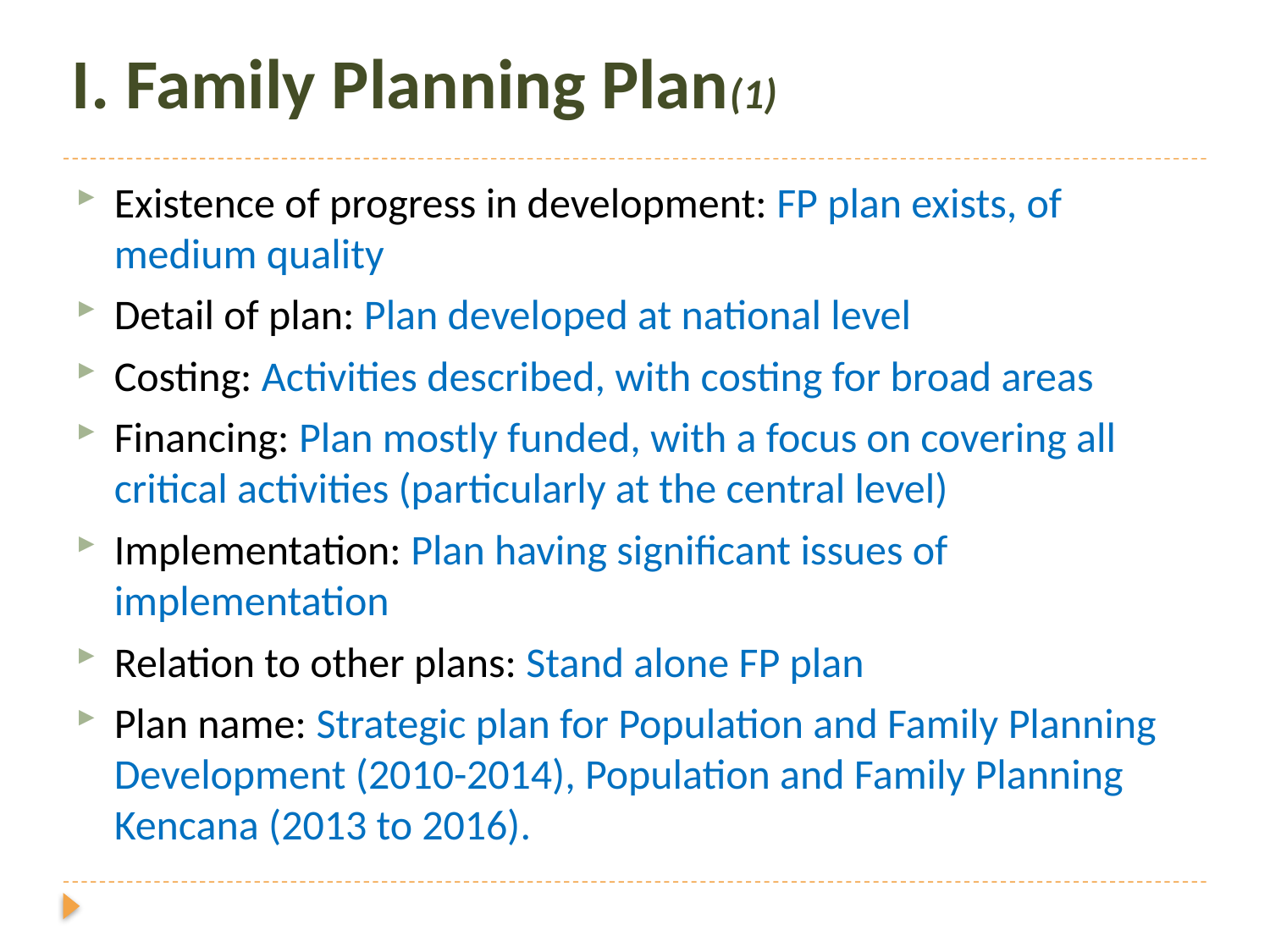

# I. Family Planning Plan(1)
Existence of progress in development: FP plan exists, of  medium quality
Detail of plan: Plan developed at national level
Costing: Activities described, with costing for broad areas
Financing: Plan mostly funded, with a focus on covering all critical activities (particularly at the central level)
Implementation: Plan having significant issues of implementation
Relation to other plans: Stand alone FP plan
Plan name: Strategic plan for Population and Family Planning Development (2010-2014), Population and Family Planning Kencana (2013 to 2016).